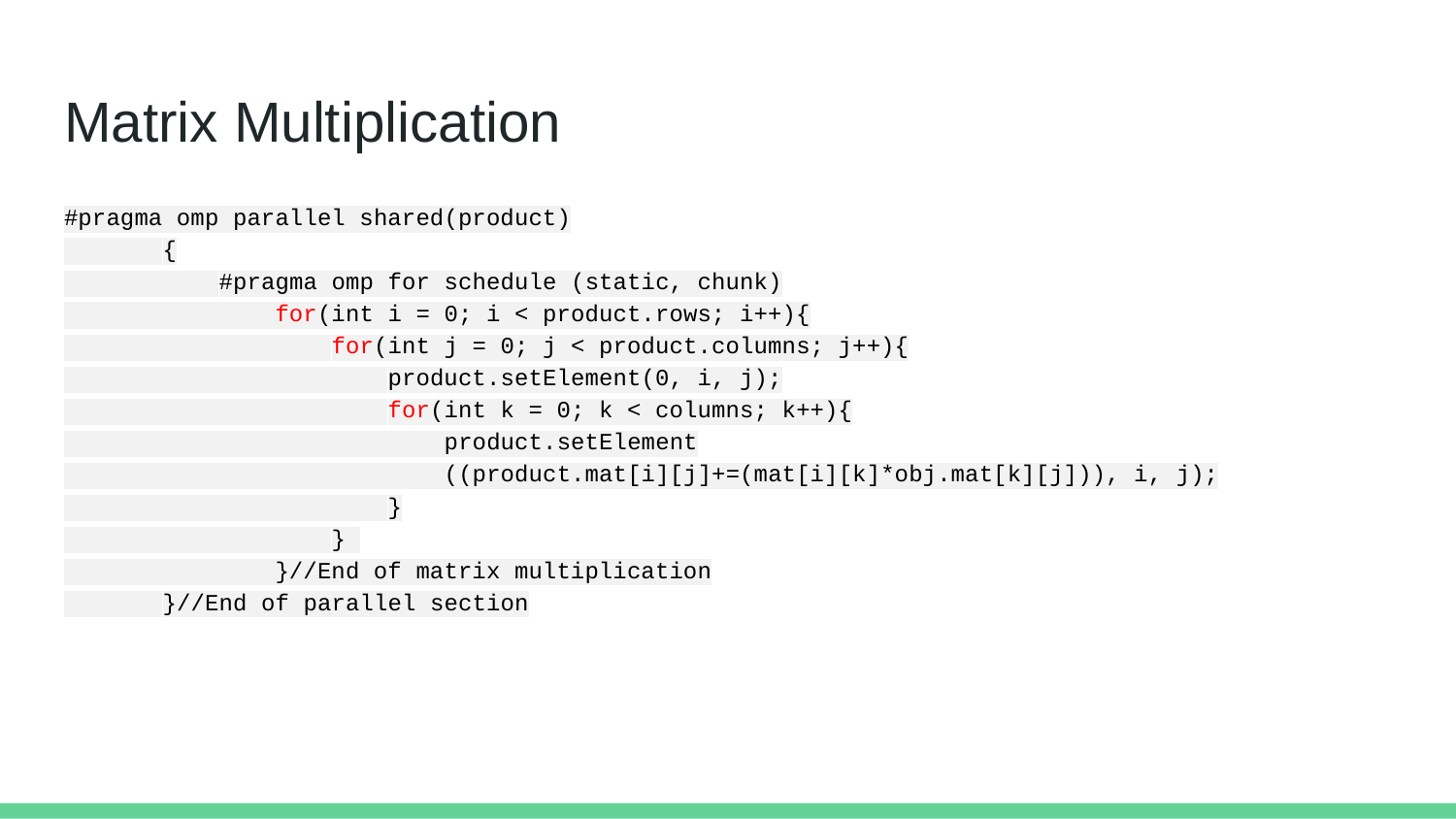

# Matrix Multiplication
#pragma omp parallel shared(product)
       {
           #pragma omp for schedule (static, chunk)
               for(int i = 0; i < product.rows; i++){
                   for(int j = 0; j < product.columns; j++){
                       product.setElement(0, i, j);
                       for(int k = 0; k < columns; k++){
                           product.setElement
                           ((product.mat[i][j]+=(mat[i][k]*obj.mat[k][j])), i, j);
                       }
                   }
               }//End of matrix multiplication
       }//End of parallel section